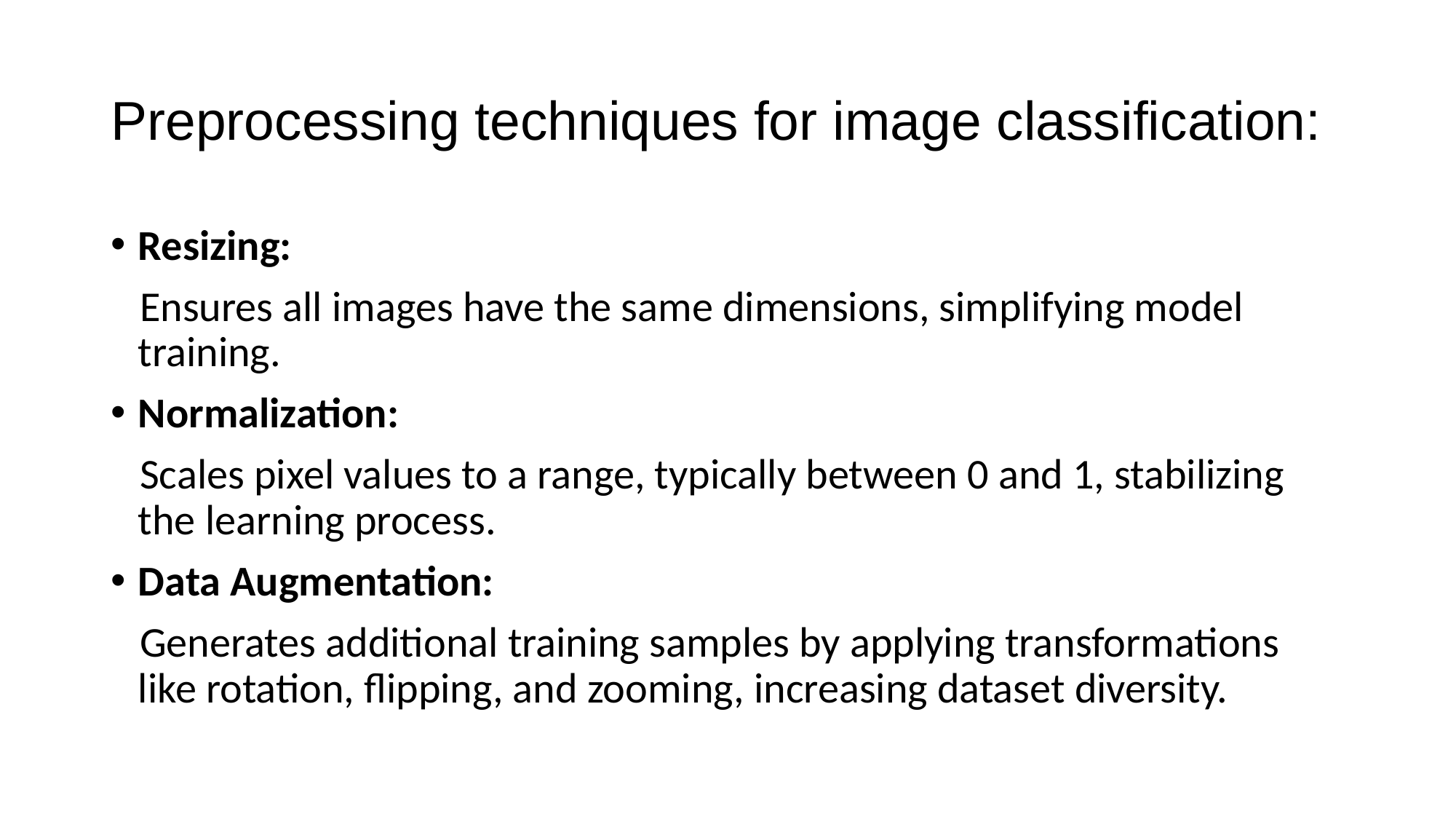

# Preprocessing techniques for image classification:
Resizing:
   Ensures all images have the same dimensions, simplifying model training.
Normalization:
   Scales pixel values to a range, typically between 0 and 1, stabilizing the learning process.
Data Augmentation:
   Generates additional training samples by applying transformations like rotation, flipping, and zooming, increasing dataset diversity.